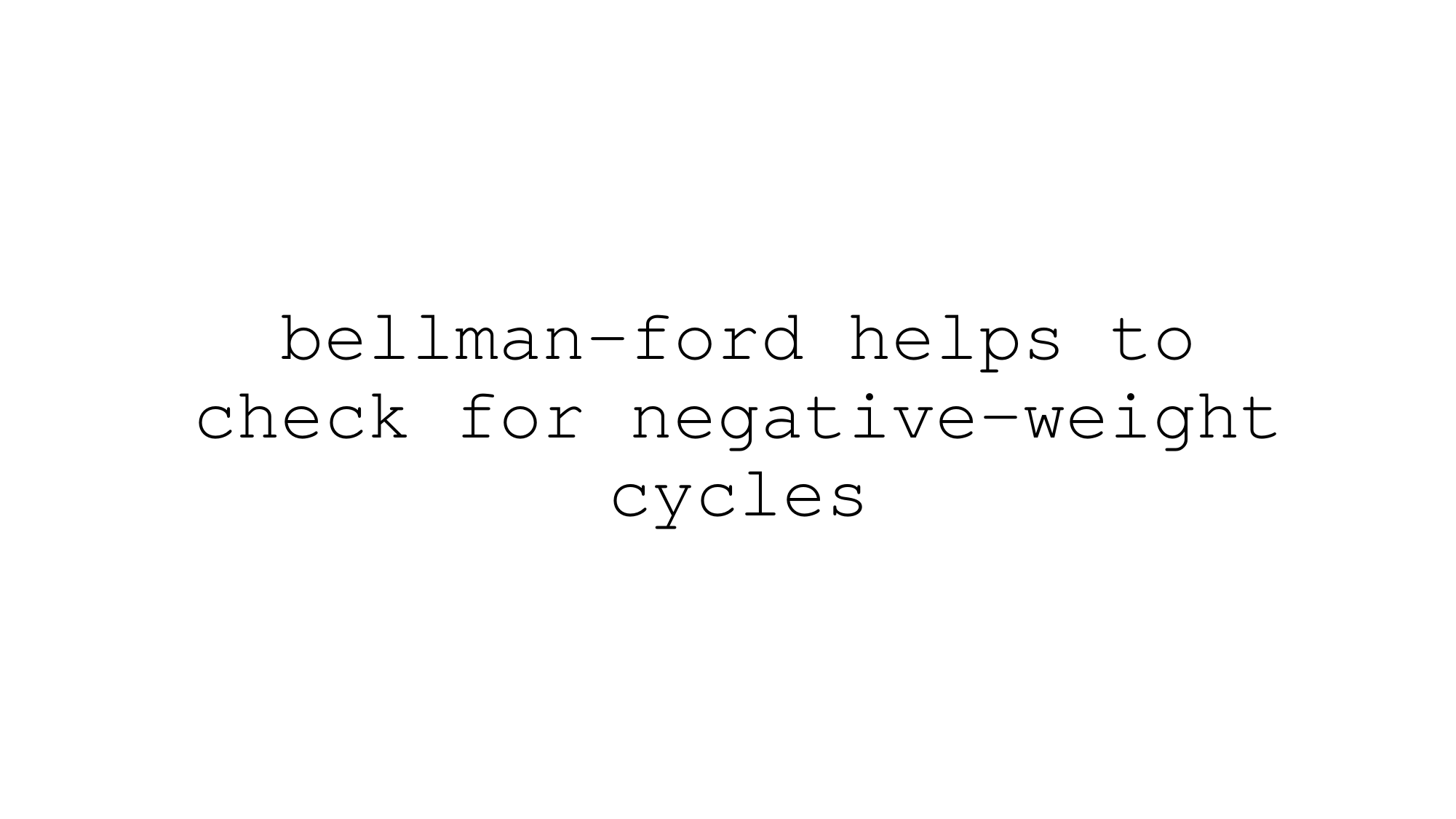

bellman-ford helps to check for negative-weight cycles